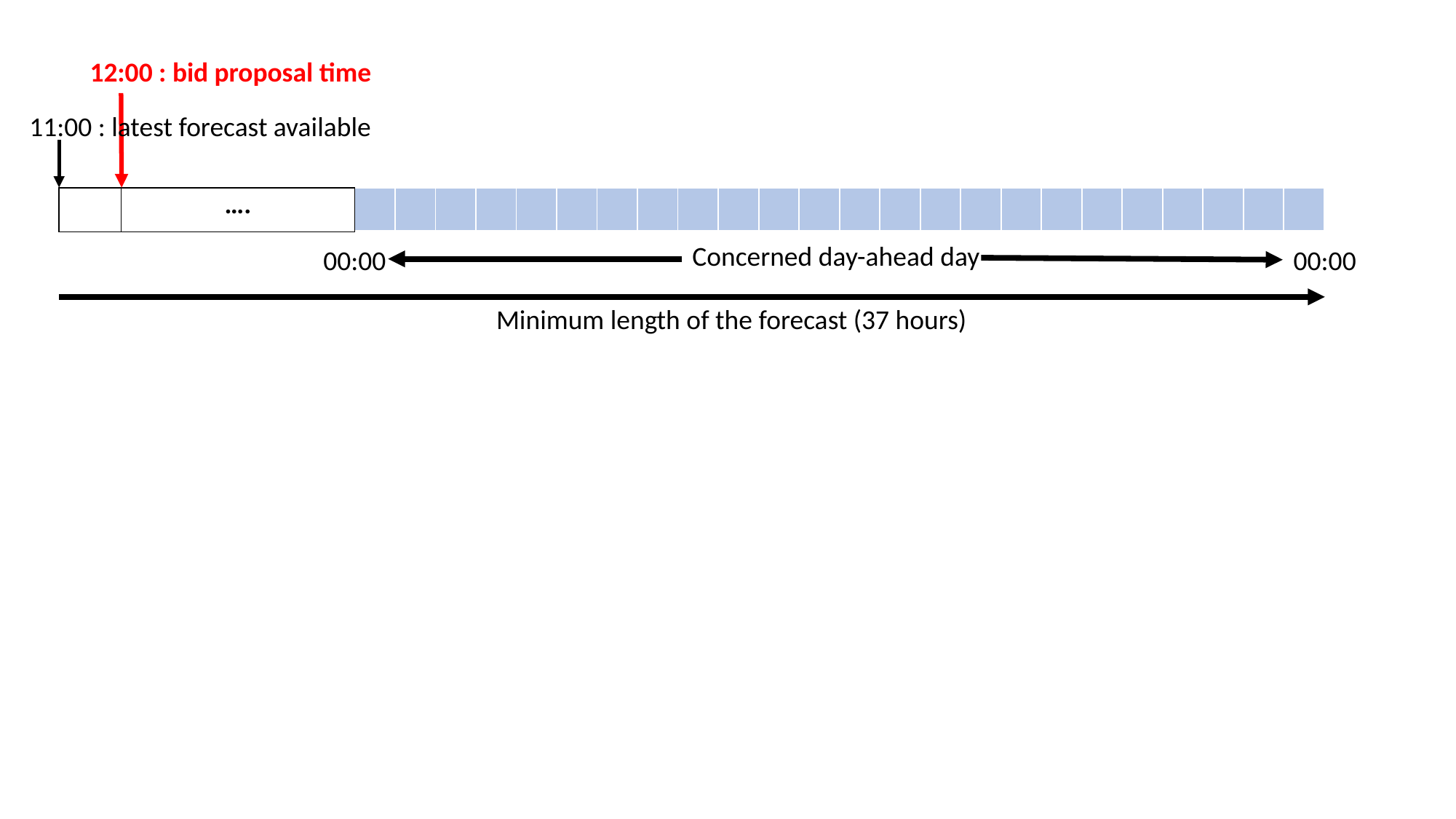

12:00 : bid proposal time
11:00 : latest forecast available
|  | …. |
| --- | --- |
|  |  |  |  |  |  |  |  |  |  |  |  |  |  |  |  |  |  |  |  |  |  |  |  |
| --- | --- | --- | --- | --- | --- | --- | --- | --- | --- | --- | --- | --- | --- | --- | --- | --- | --- | --- | --- | --- | --- | --- | --- |
Concerned day-ahead day
00:00
00:00
Minimum length of the forecast (37 hours)